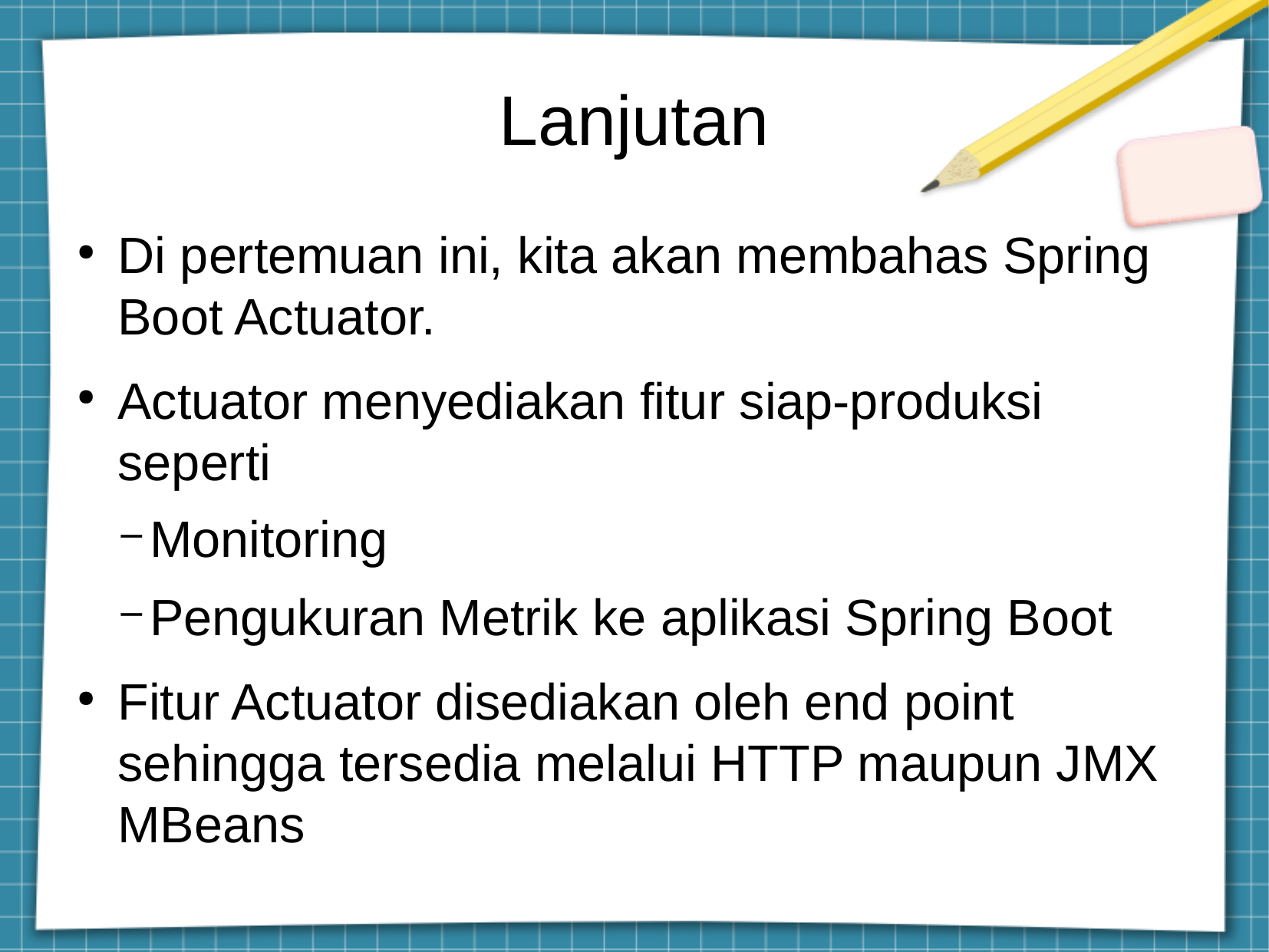

Lanjutan
Di pertemuan ini, kita akan membahas Spring Boot Actuator.
Actuator menyediakan fitur siap-produksi seperti
Monitoring
Pengukuran Metrik ke aplikasi Spring Boot
Fitur Actuator disediakan oleh end point sehingga tersedia melalui HTTP maupun JMX MBeans